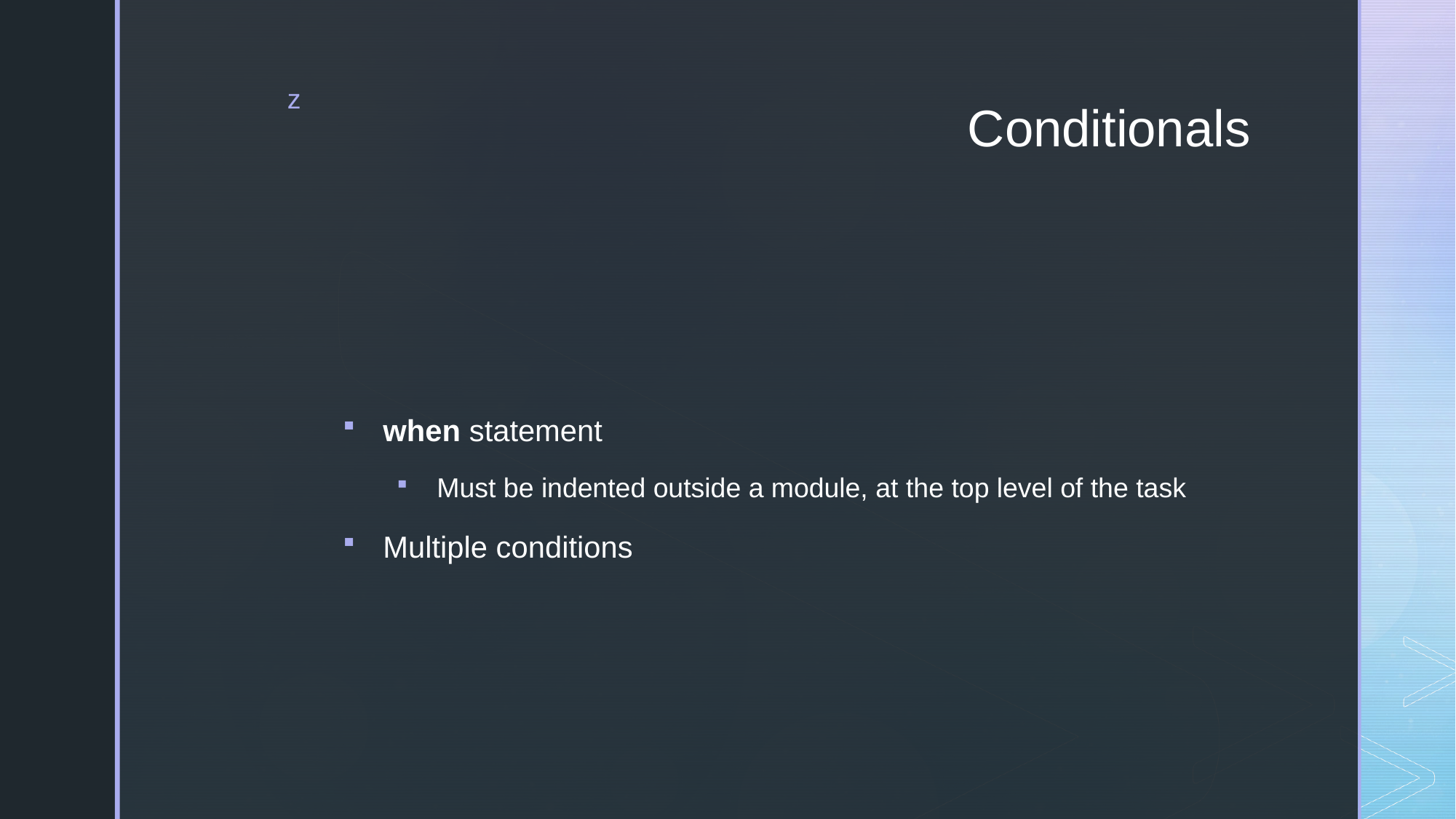

# Conditionals
when statement
Must be indented outside a module, at the top level of the task
Multiple conditions